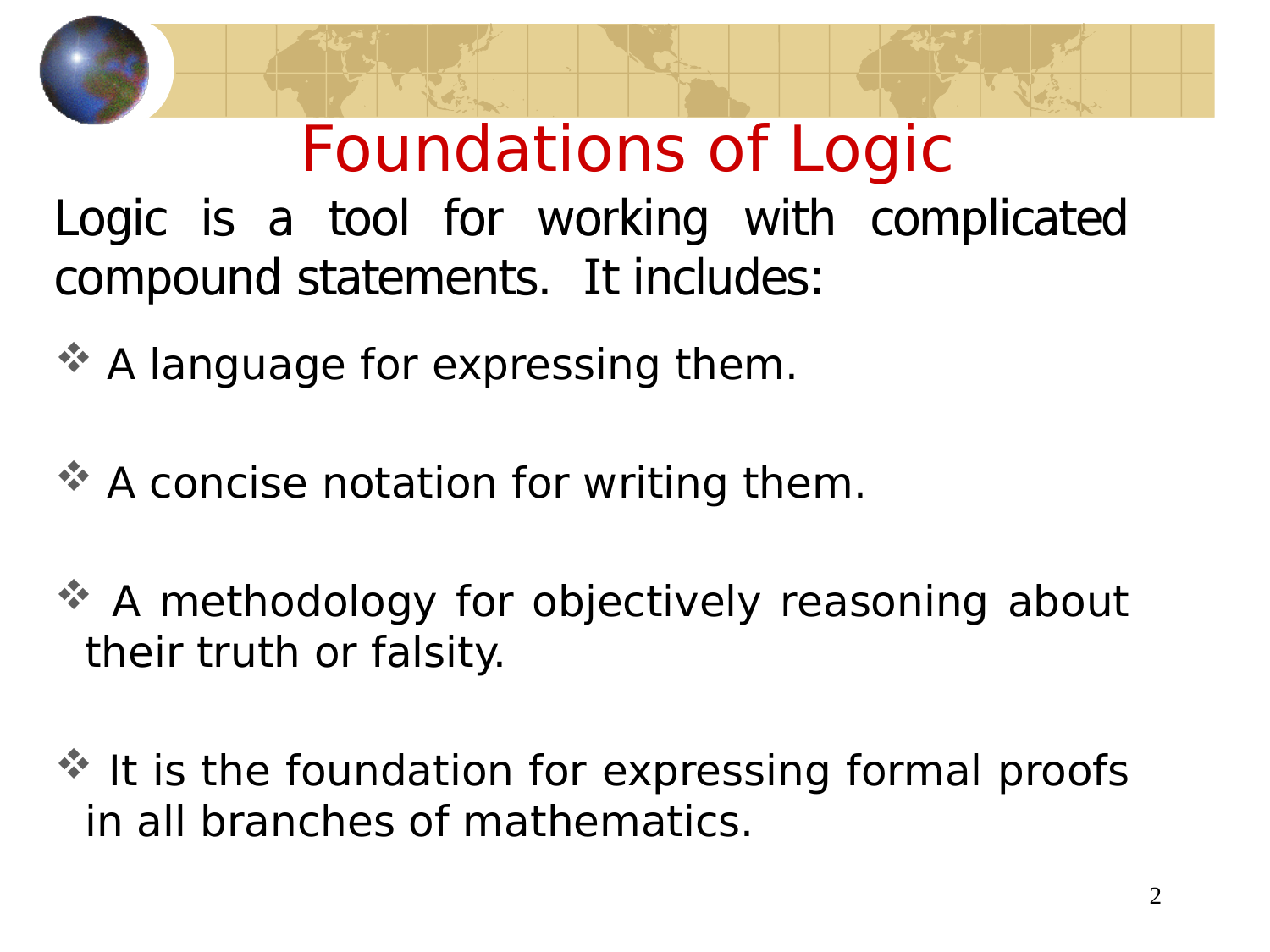

Foundations of Logic
Logic is a tool for working with complicated compound statements.  It includes:

 A language for expressing them.

 A concise notation for writing them.

 A methodology for objectively reasoning about their truth or falsity.

 It is the foundation for expressing formal proofs in all branches of mathematics.
2